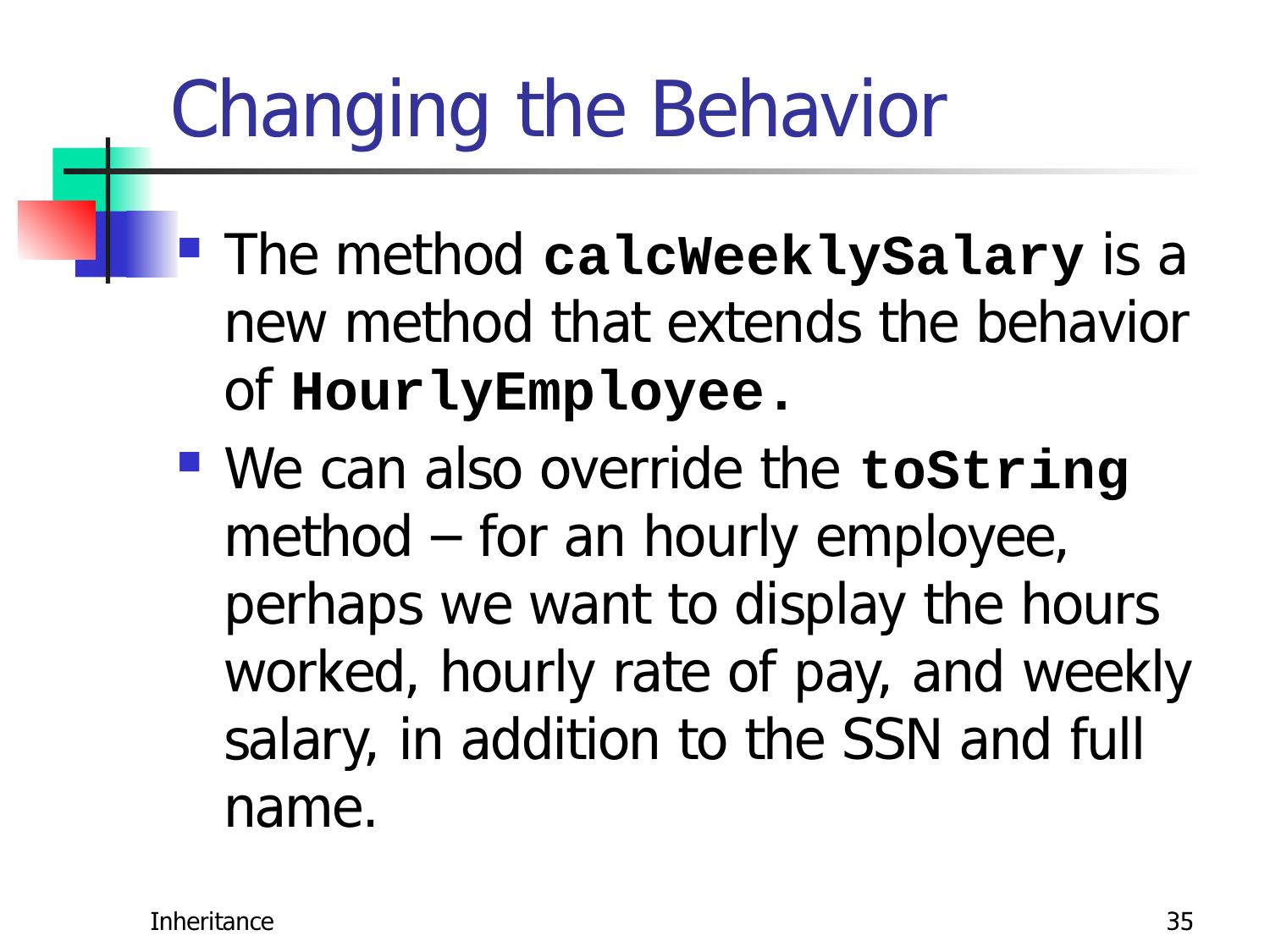

# Changing the Behavior
The method calcWeeklySalary is a new method that extends the behavior of HourlyEmployee.
We can also override the toString method – for an hourly employee, perhaps we want to display the hours worked, hourly rate of pay, and weekly salary, in addition to the SSN and full name.
Inheritance
35